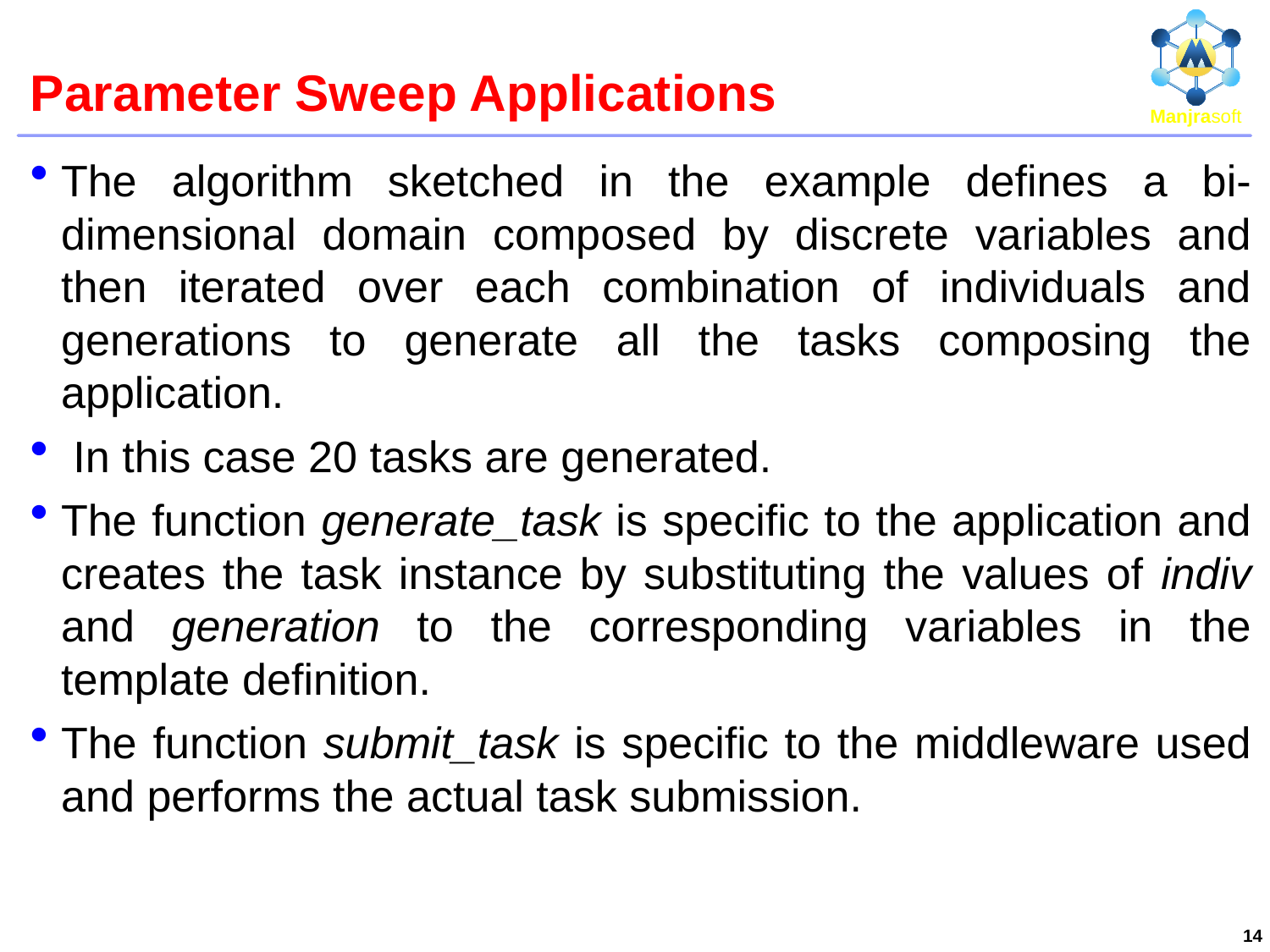

# Parameter Sweep Applications
The algorithm sketched in the example defines a bi-dimensional domain composed by discrete variables and then iterated over each combination of individuals and generations to generate all the tasks composing the application.
 In this case 20 tasks are generated.
The function generate_task is specific to the application and creates the task instance by substituting the values of indiv and generation to the corresponding variables in the template definition.
The function submit_task is specific to the middleware used and performs the actual task submission.

14